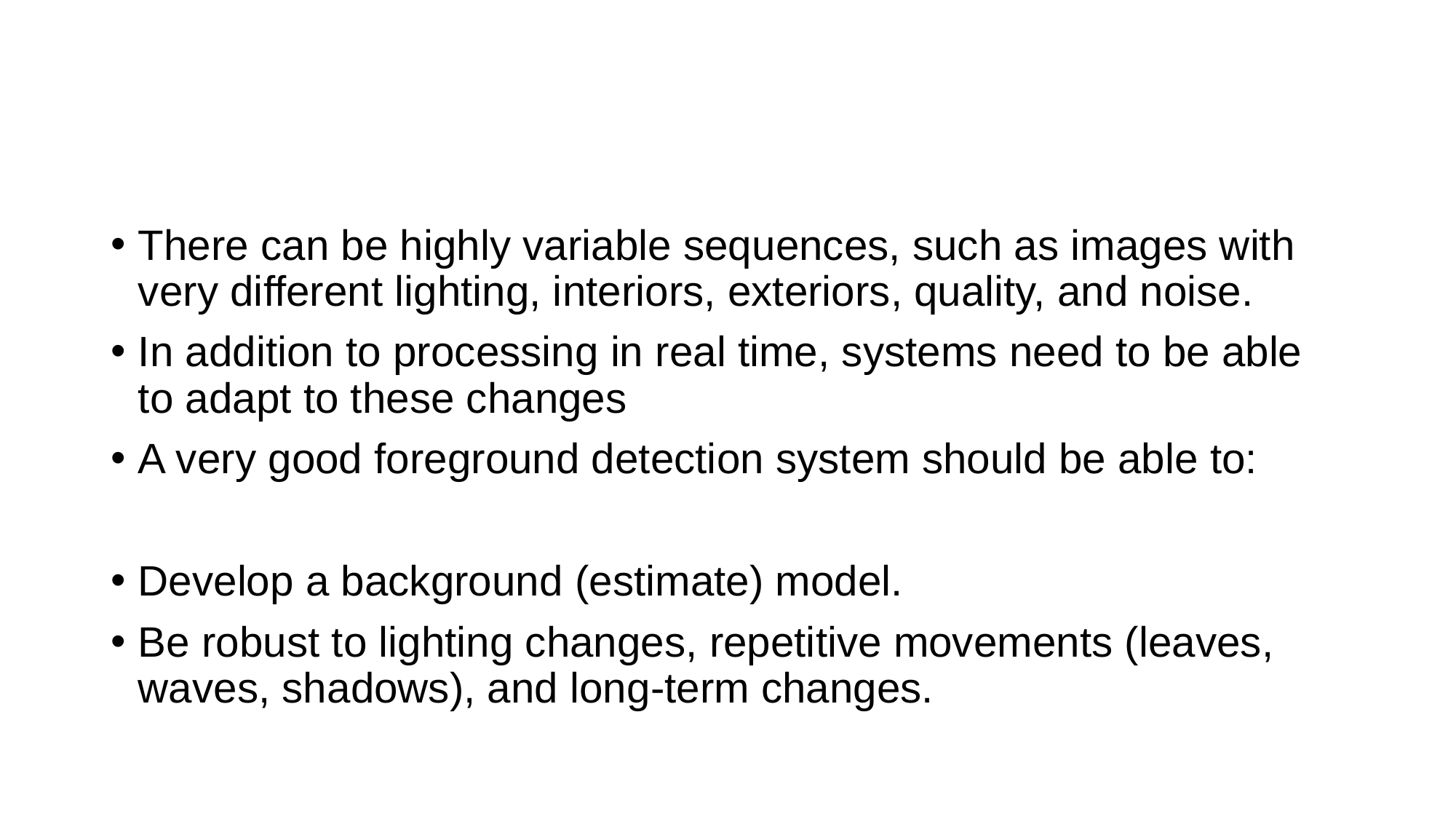

#
There can be highly variable sequences, such as images with very different lighting, interiors, exteriors, quality, and noise.
In addition to processing in real time, systems need to be able to adapt to these changes
A very good foreground detection system should be able to:

Develop a background (estimate) model.
Be robust to lighting changes, repetitive movements (leaves, waves, shadows), and long-term changes.